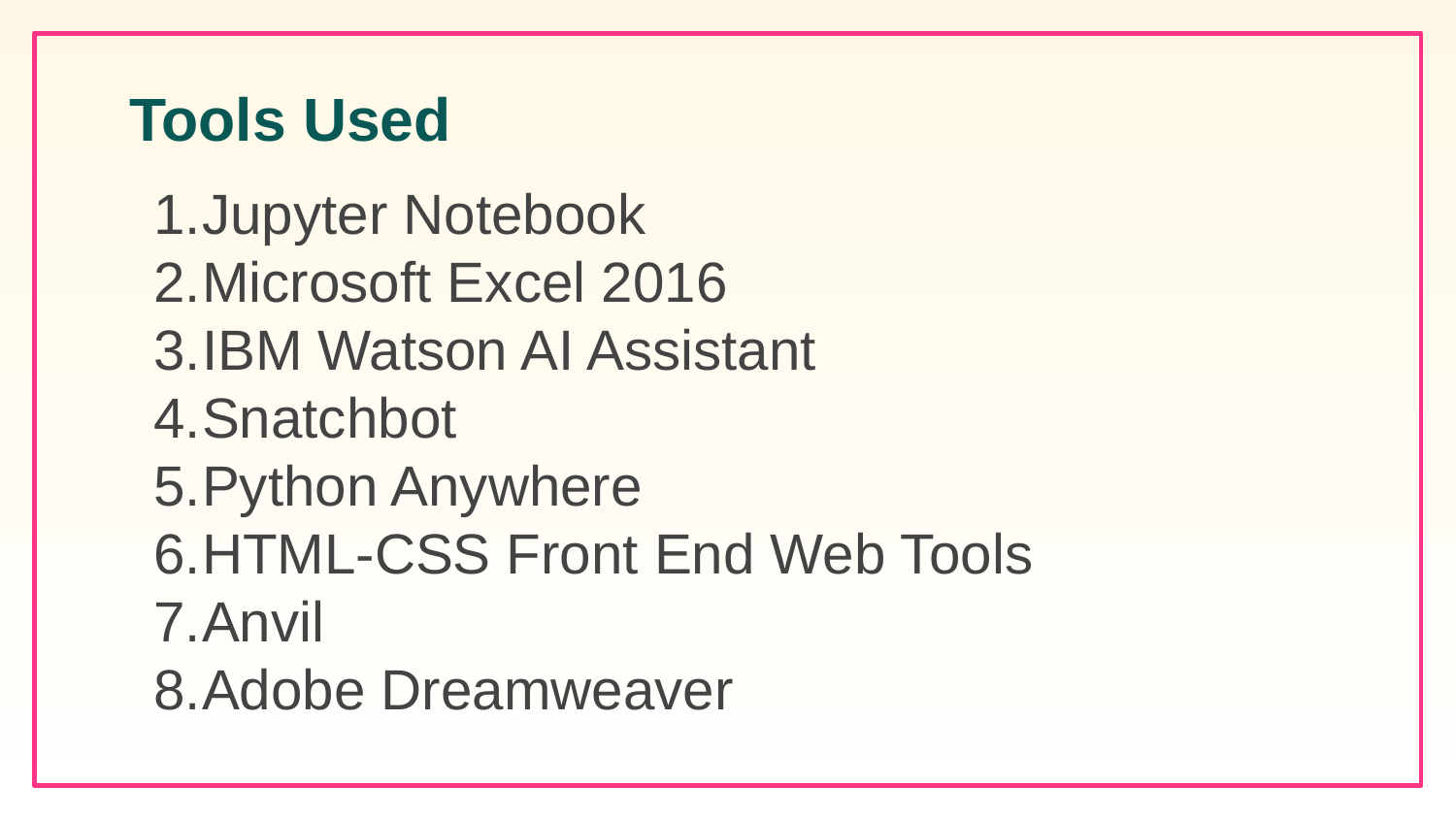

# Tools Used
Jupyter Notebook
Microsoft Excel 2016
IBM Watson AI Assistant
Snatchbot
Python Anywhere
HTML-CSS Front End Web Tools
Anvil
Adobe Dreamweaver